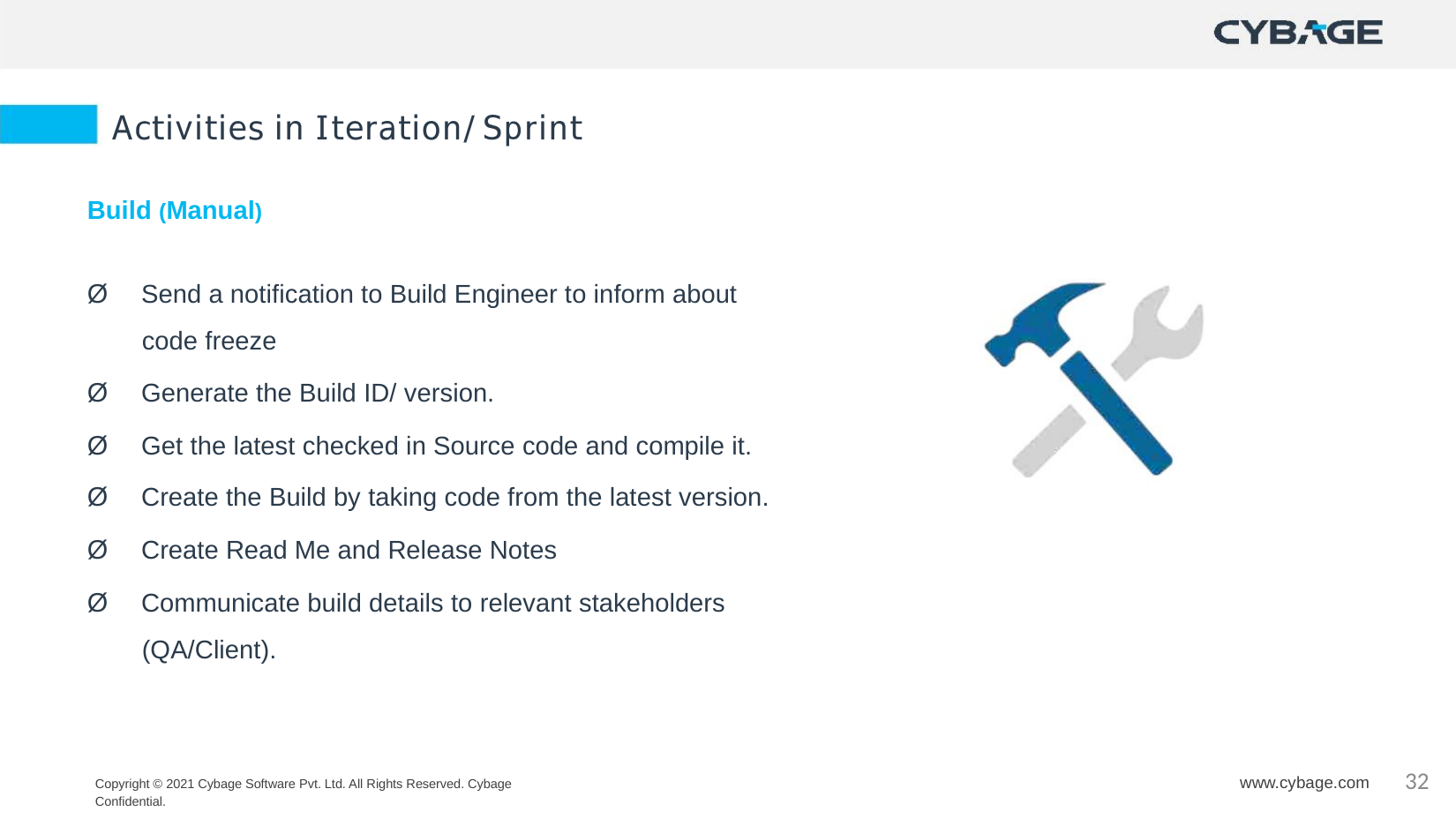

Activities in Iteration/Sprint
Build (Manual)
Ø Send a notification to Build Engineer to inform about
code freeze
Ø Generate the Build ID/ version.
Ø Get the latest checked in Source code and compile it.
Ø Create the Build by taking code from the latest version.
Ø Create Read Me and Release Notes
Ø Communicate build details to relevant stakeholders
(QA/Client).
32
www.cybage.com
Copyright © 2021 Cybage Software Pvt. Ltd. All Rights Reserved. Cybage Confidential.